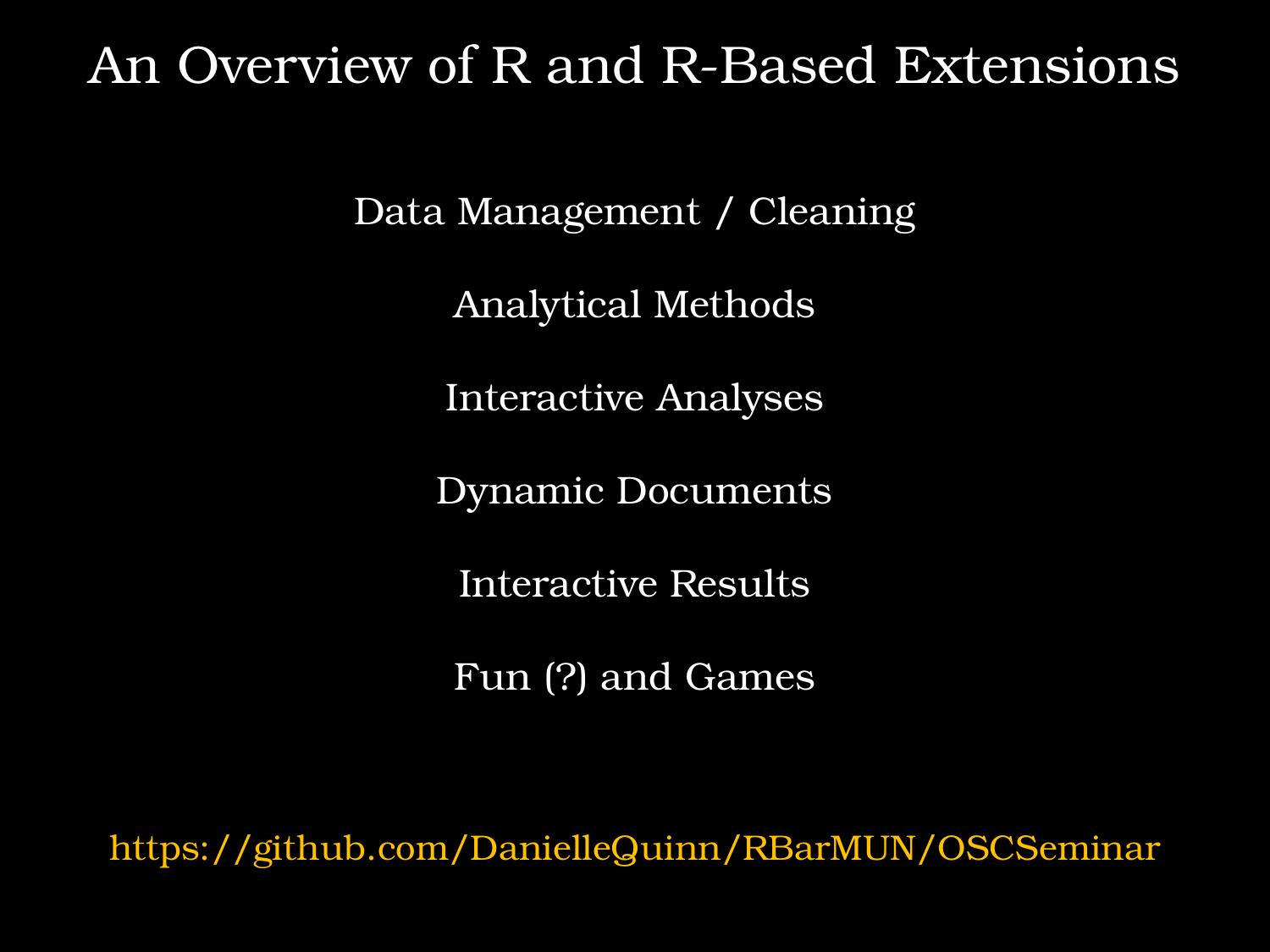

An Overview of R and R-Based Extensions
Data Management / Cleaning

Analytical Methods

Interactive Analyses

Dynamic Documents

Interactive Results

Fun (?) and Games

https://github.com/DanielleQuinn/RBarMUN/OSCSeminar